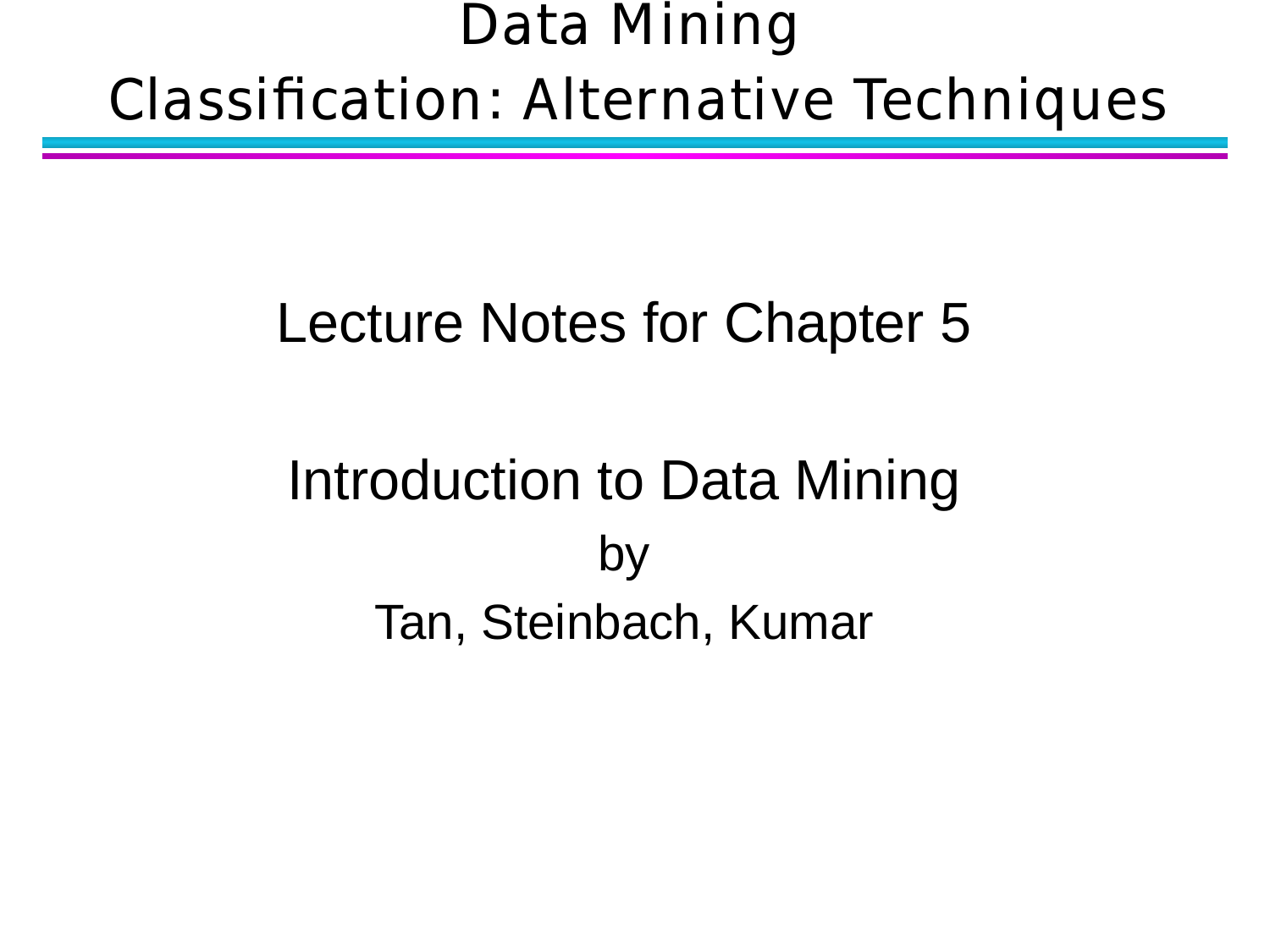

# Data Mining Classification: Alternative Techniques

Lecture Notes for Chapter 5

Introduction to Data Mining
by
Tan, Steinbach, Kumar